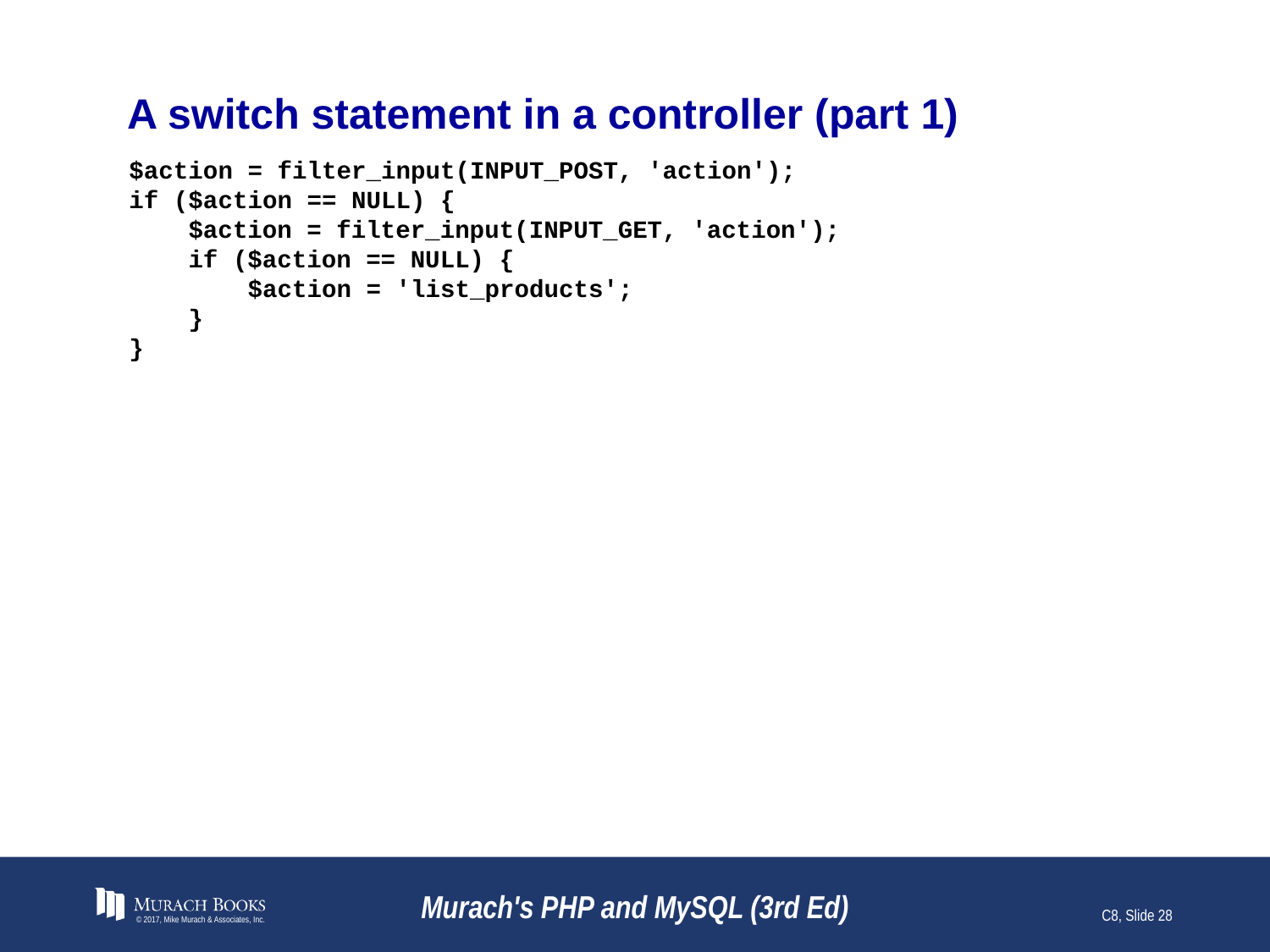

# A switch statement in a controller (part 1)
$action = filter_input(INPUT_POST, 'action');
if ($action == NULL) {
    $action = filter_input(INPUT_GET, 'action');
    if ($action == NULL) {
        $action = 'list_products';
    }
}

© 2017, Mike Murach & Associates, Inc.
Murach's PHP and MySQL (3rd Ed)

C8, Slide 28